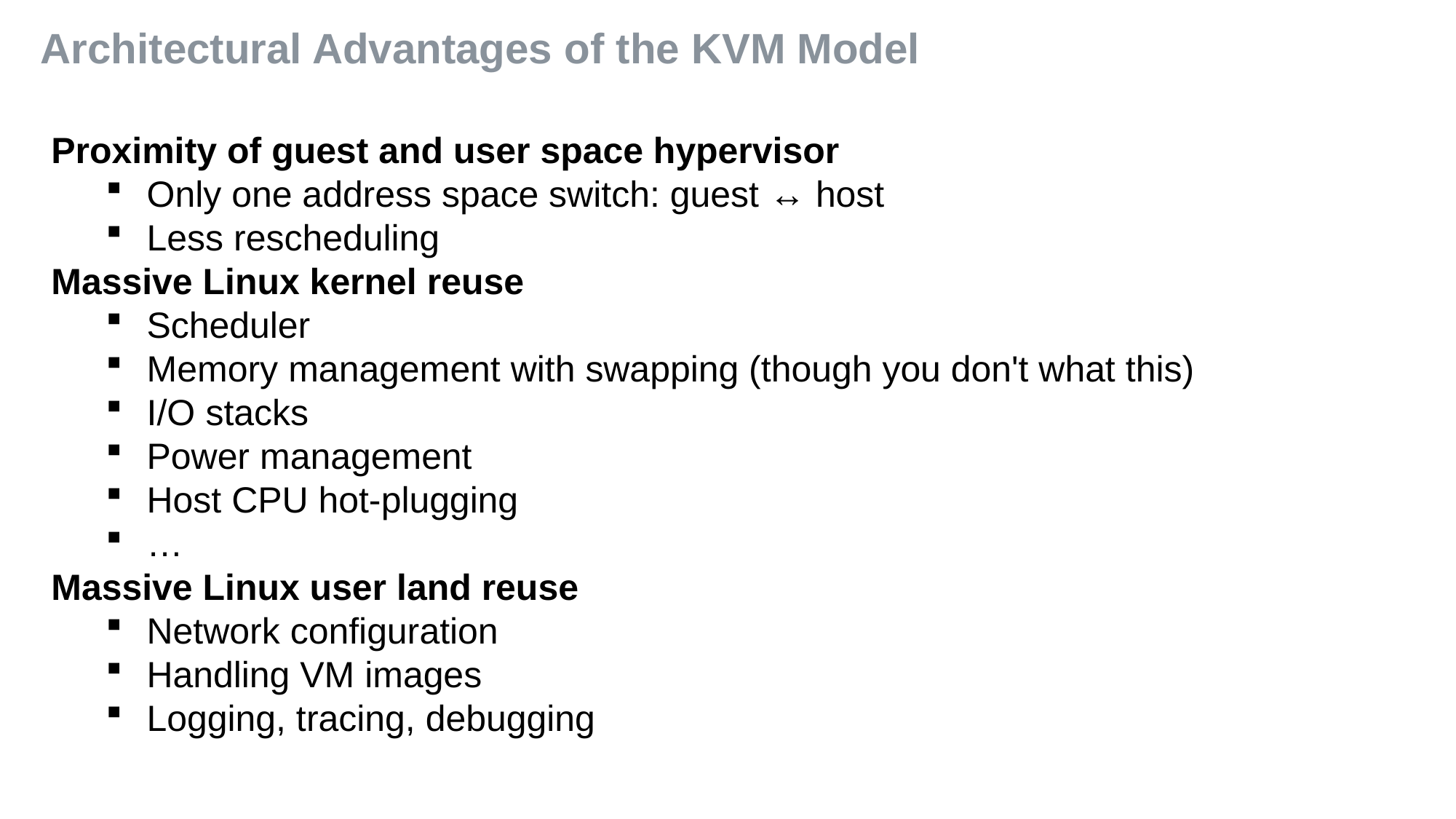

# Architectural Advantages of the KVM Model
Proximity of guest and user space hypervisor
Only one address space switch: guest ↔ host
Less rescheduling
Massive Linux kernel reuse
Scheduler
Memory management with swapping (though you don't what this)
I/O stacks
Power management
Host CPU hot-plugging
…
Massive Linux user land reuse
Network configuration
Handling VM images
Logging, tracing, debugging